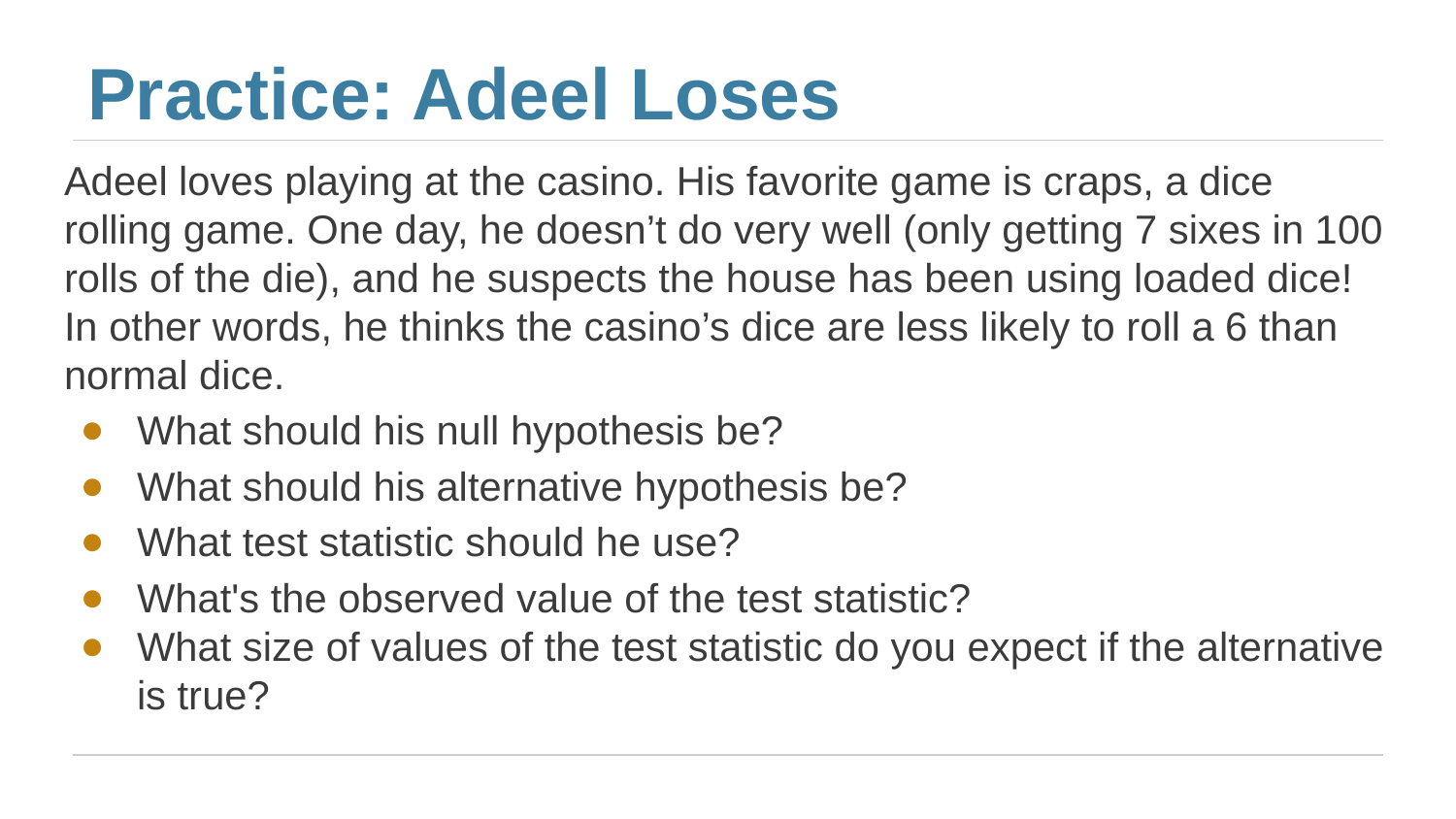

# Practice: Adeel Loses
Adeel loves playing at the casino. His favorite game is craps, a dice rolling game. One day, he doesn’t do very well (only getting 7 sixes in 100 rolls of the die), and he suspects the house has been using loaded dice! In other words, he thinks the casino’s dice are less likely to roll a 6 than normal dice.
What should his null hypothesis be?
What should his alternative hypothesis be?
What test statistic should he use?
What's the observed value of the test statistic?
What size of values of the test statistic do you expect if the alternative is true?